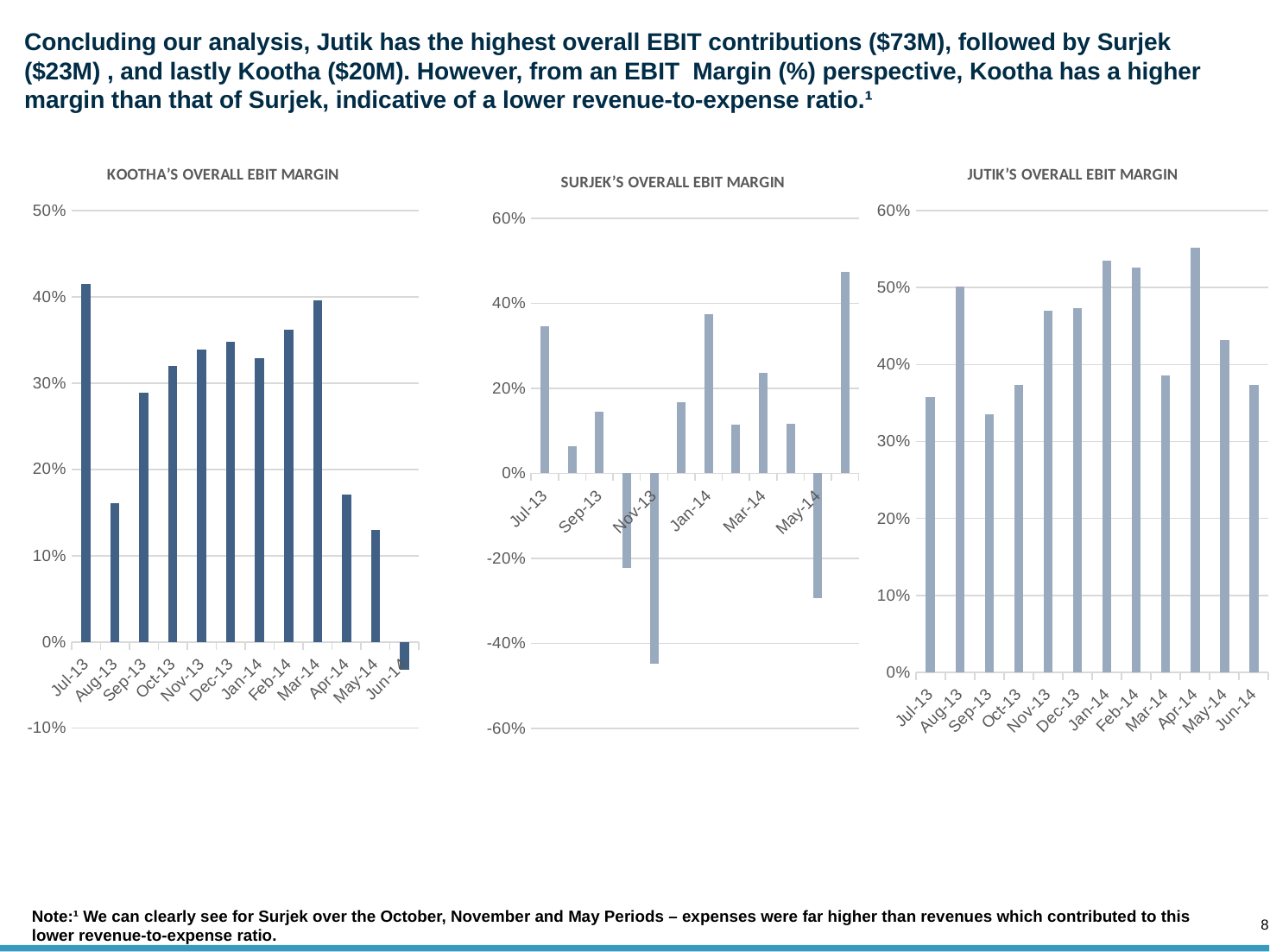

# Concluding our analysis, Jutik has the highest overall EBIT contributions ($73M), followed by Surjek ($23M) , and lastly Kootha ($20M). However, from an EBIT  Margin (%) perspective, Kootha has a higher margin than that of Surjek, indicative of a lower revenue-to-expense ratio.¹

### Chart: JUTIK’S OVERALL EBIT MARGIN

| Category | Jutik |
|---|---|
| 41456 | 0.3576238895329734 |
| 41487 | 0.5013107546263732 |
| 41518 | 0.33532439120342417 |
| 41548 | 0.37373471996246976 |
| 41579 | 0.4703969190328172 |
| 41609 | 0.4731300420810095 |
| 41640 | 0.5353020289864372 |
| 41671 | 0.5257790901151034 |
| 41699 | 0.3858806828520064 |
| 41730 | 0.5515211927895289 |
| 41760 | 0.43228332459198315 |
| 41791 | 0.37303495544431575 |

### Chart: KOOTHA’S OVERALL EBIT MARGIN

| Category | Kootha |
|---|---|
| 41456 | 0.41529437933894875 |
| 41487 | 0.16120151183040166 |
| 41518 | 0.28887410723655493 |
| 41548 | 0.32001932998338023 |
| 41579 | 0.3386931262625829 |
| 41609 | 0.34820783846476255 |
| 41640 | 0.3288905814702592 |
| 41671 | 0.3617005387498781 |
| 41699 | 0.3957450352355435 |
| 41730 | 0.17121060352256295 |
| 41760 | 0.13014434409940612 |
| 41791 | -0.03201545269286375 |

### Chart: SURJEK’S OVERALL EBIT MARGIN

| Category | Surjek |
|---|---|
| 41456 | 0.3455956940538133 |
| 41487 | 0.06459968427417644 |
| 41518 | 0.1443335928918416 |
| 41548 | -0.22177748431522884 |
| 41579 | -0.4476620180132196 |
| 41609 | 0.16732145063494736 |
| 41640 | 0.3742761801525499 |
| 41671 | 0.11368942332287206 |
| 41699 | 0.23574321478746135 |
| 41730 | 0.11675504697526991 |
| 41760 | -0.29356581548975247 |
| 41791 | 0.47482161130642114 |
Note:¹ We can clearly see for Surjek over the October, November and May Periods – expenses were far higher than revenues which contributed to this lower revenue-to-expense ratio.